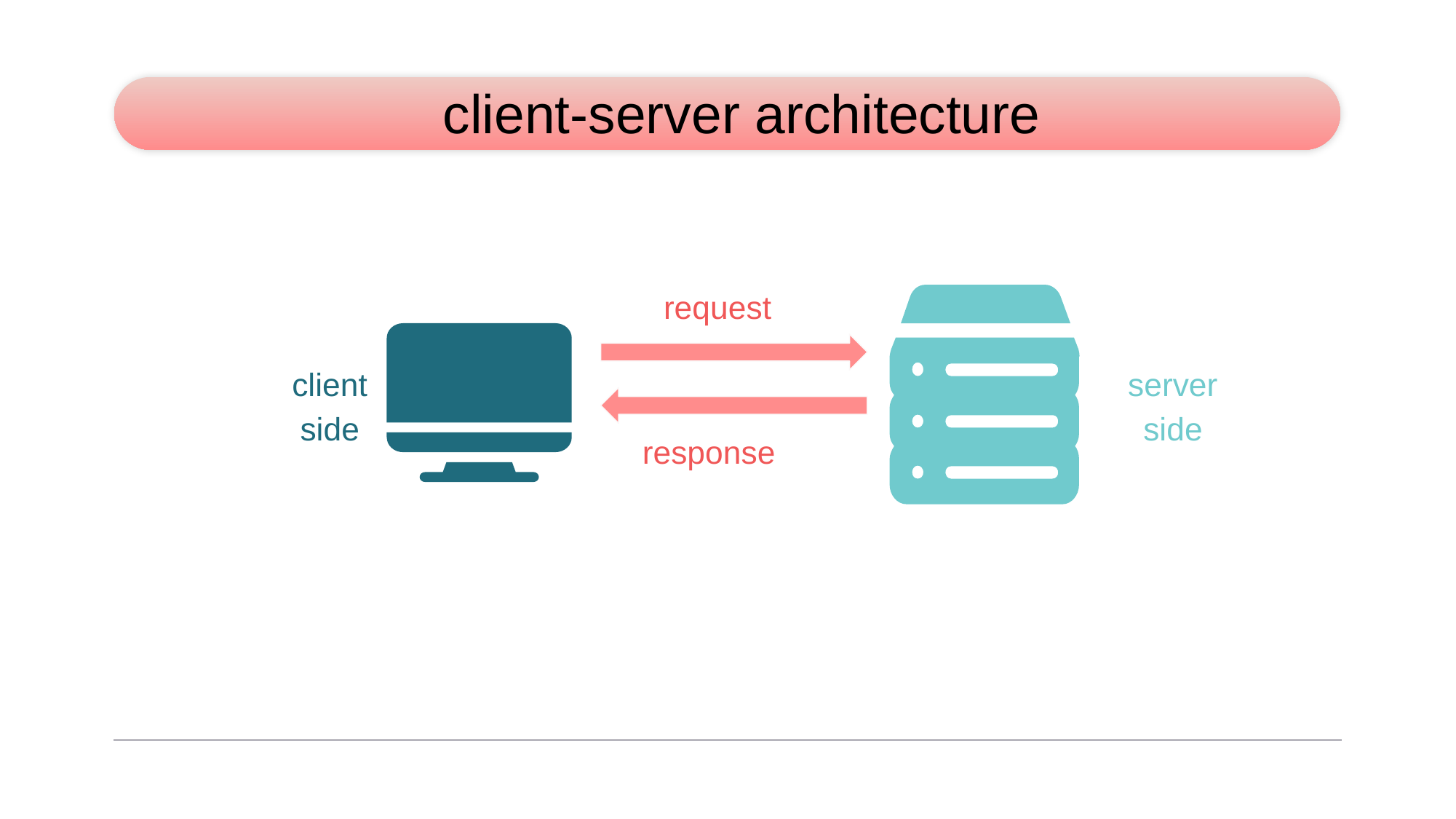

# client-server architecture
request

client side
server side

response